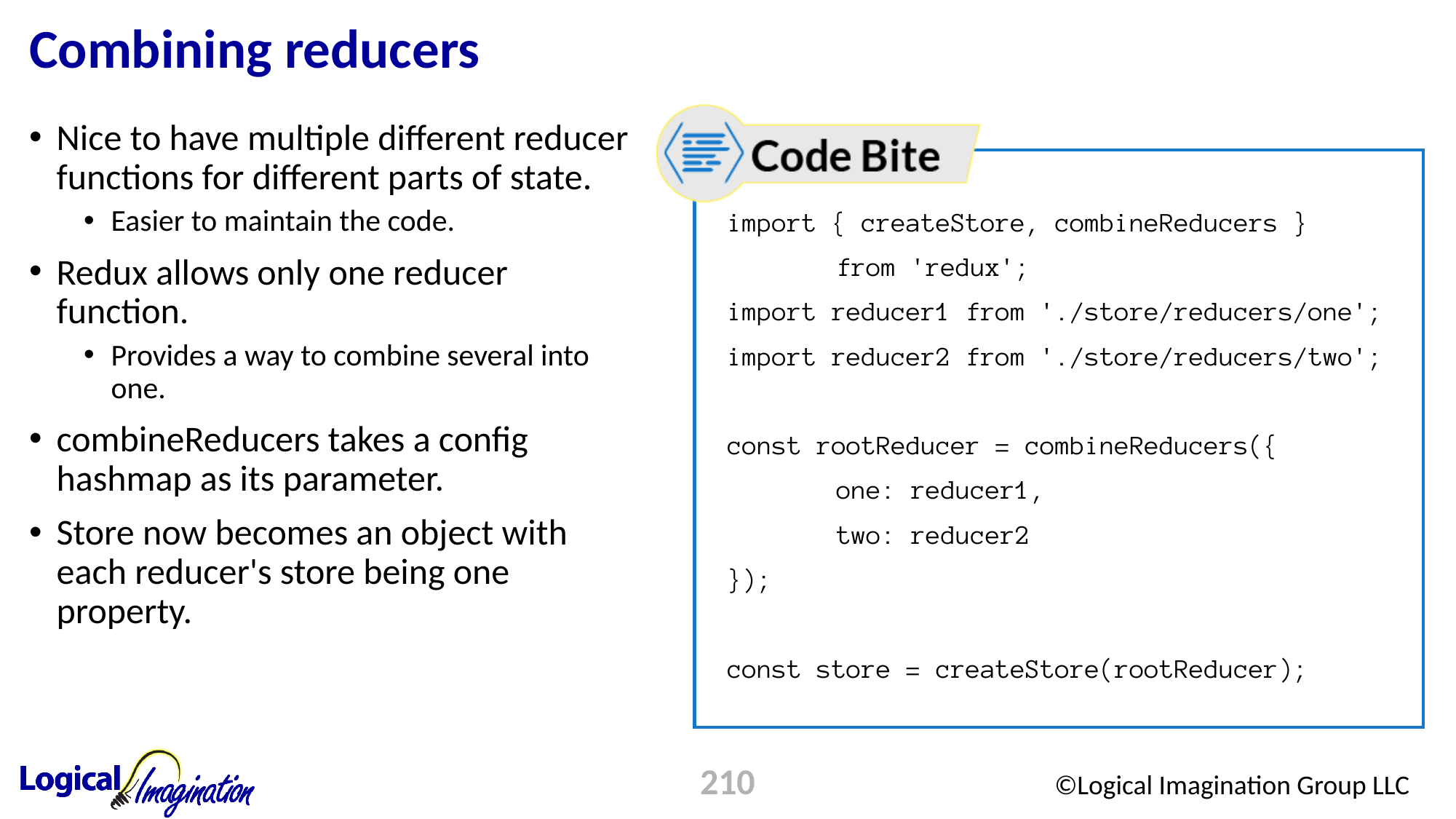

# Combining reducers
Nice to have multiple different reducer functions for different parts of state.
Easier to maintain the code.
Redux allows only one reducer function.
Provides a way to combine several into one.
combineReducers takes a config hashmap as its parameter.
Store now becomes an object with each reducer's store being one property.

import { createStore, combineReducers }
	from 'redux';
import reducer1 from './store/reducers/one';
import reducer2 from './store/reducers/two';

const rootReducer = combineReducers({
	one: reducer1,
	two: reducer2
});

const store = createStore(rootReducer);
210